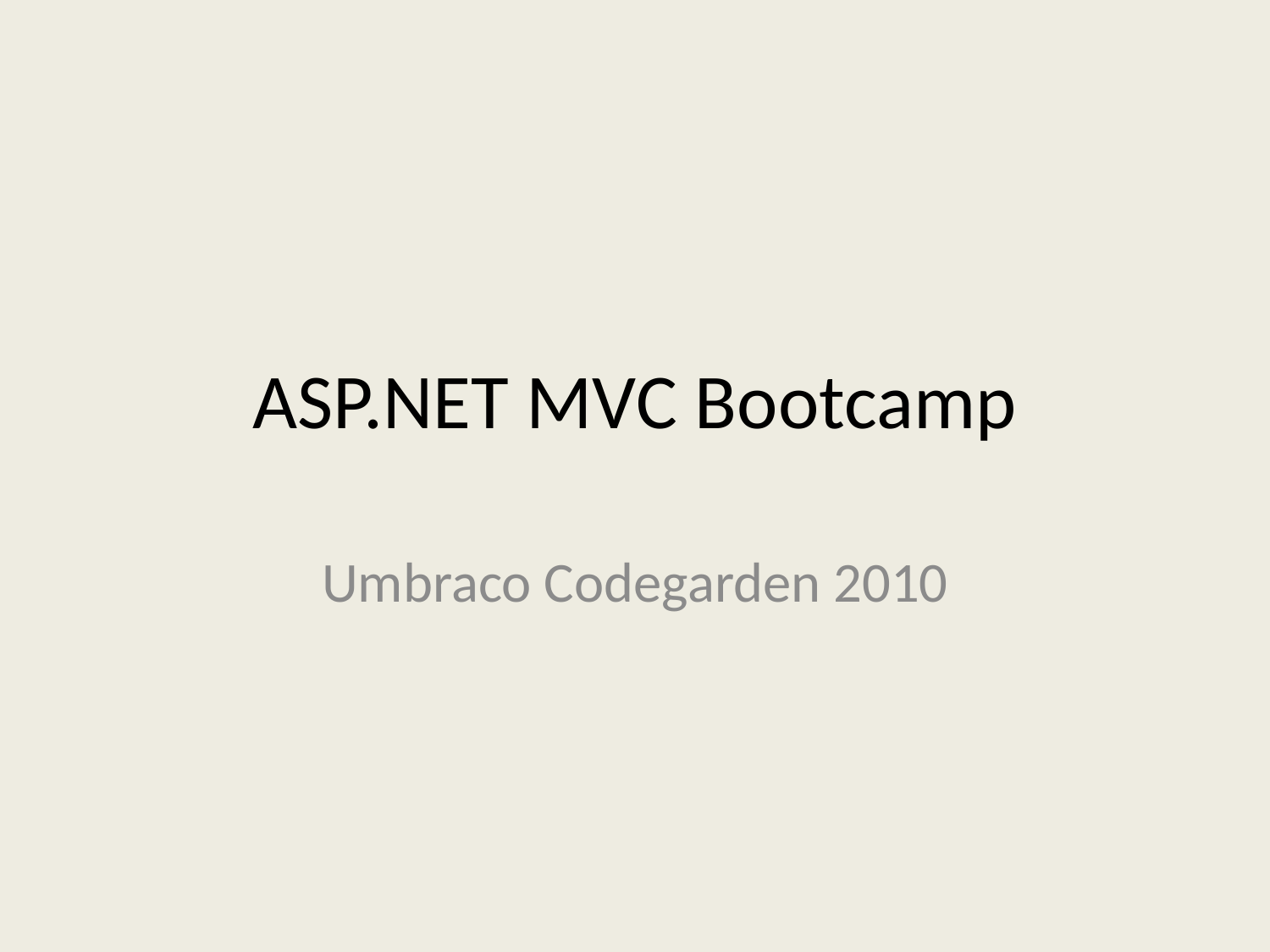

# ASP.NET MVC Bootcamp
Umbraco Codegarden 2010